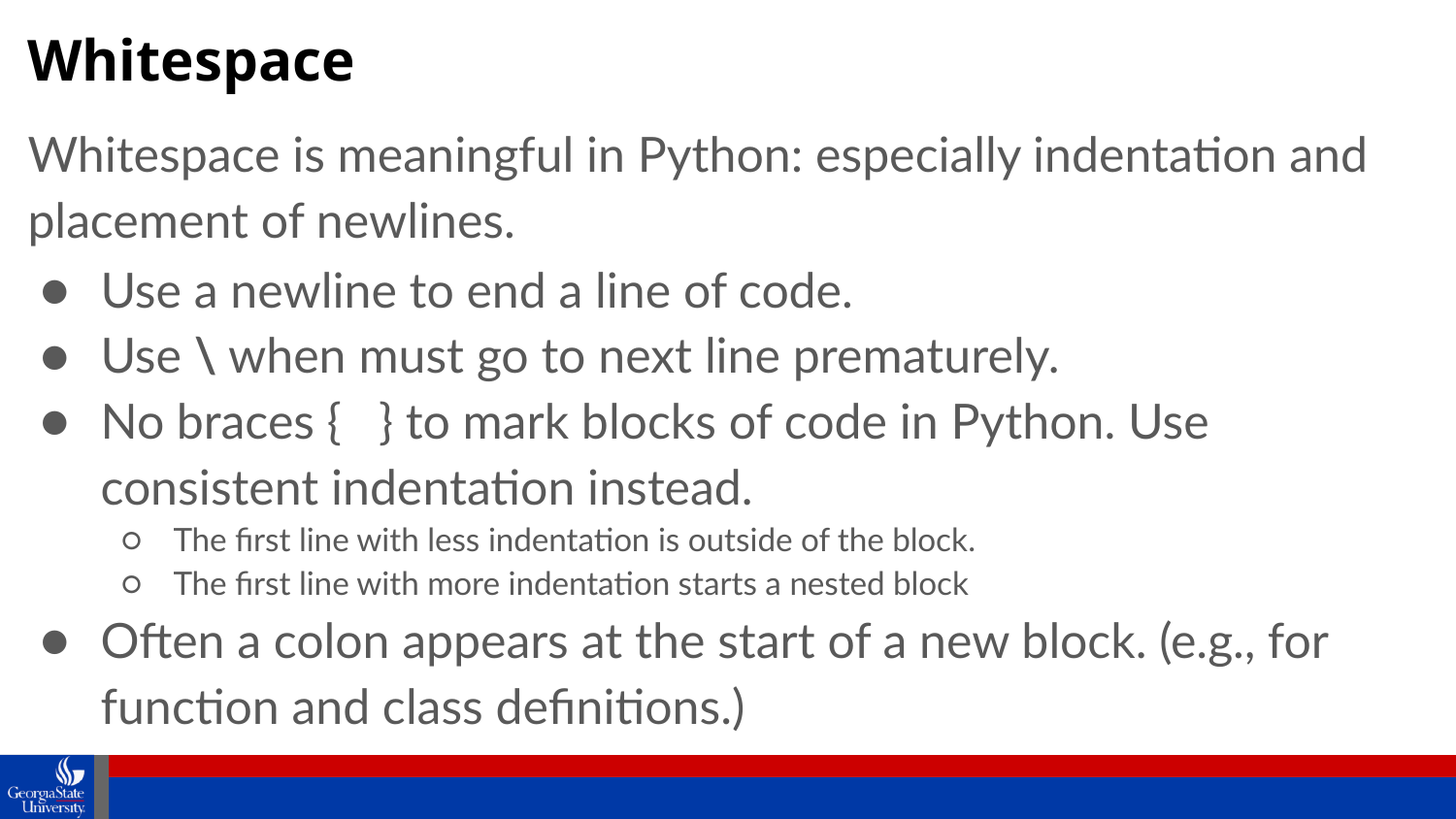

# Whitespace
Whitespace is meaningful in Python: especially indentation and placement of newlines.
Use a newline to end a line of code.
Use \ when must go to next line prematurely.
No braces {   } to mark blocks of code in Python. Use consistent indentation instead.
The first line with less indentation is outside of the block.
The first line with more indentation starts a nested block
Often a colon appears at the start of a new block. (e.g., for function and class definitions.)